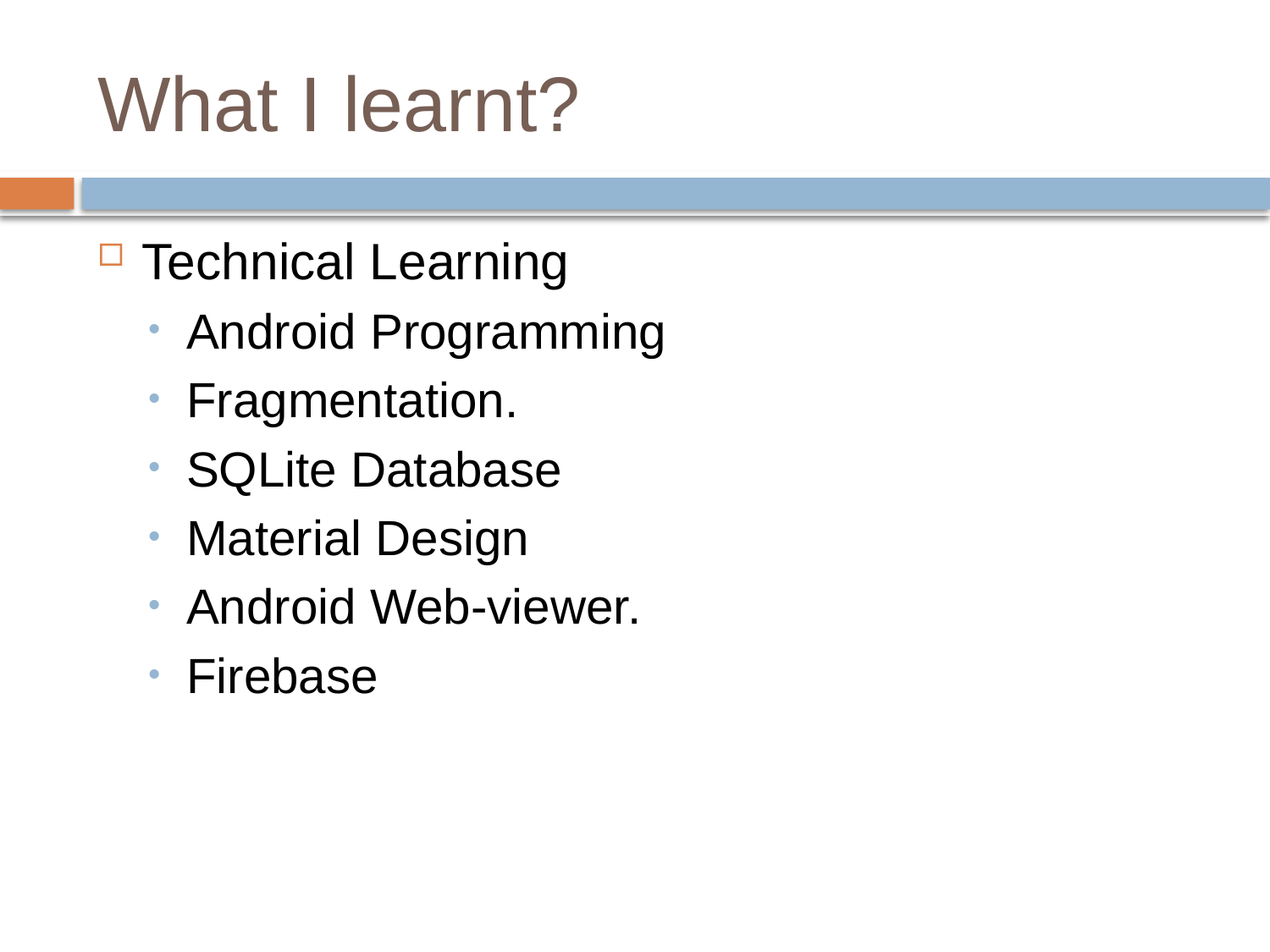

# What I learnt?
Technical Learning
Android Programming
Fragmentation.
SQLite Database
Material Design
Android Web-viewer.
Firebase